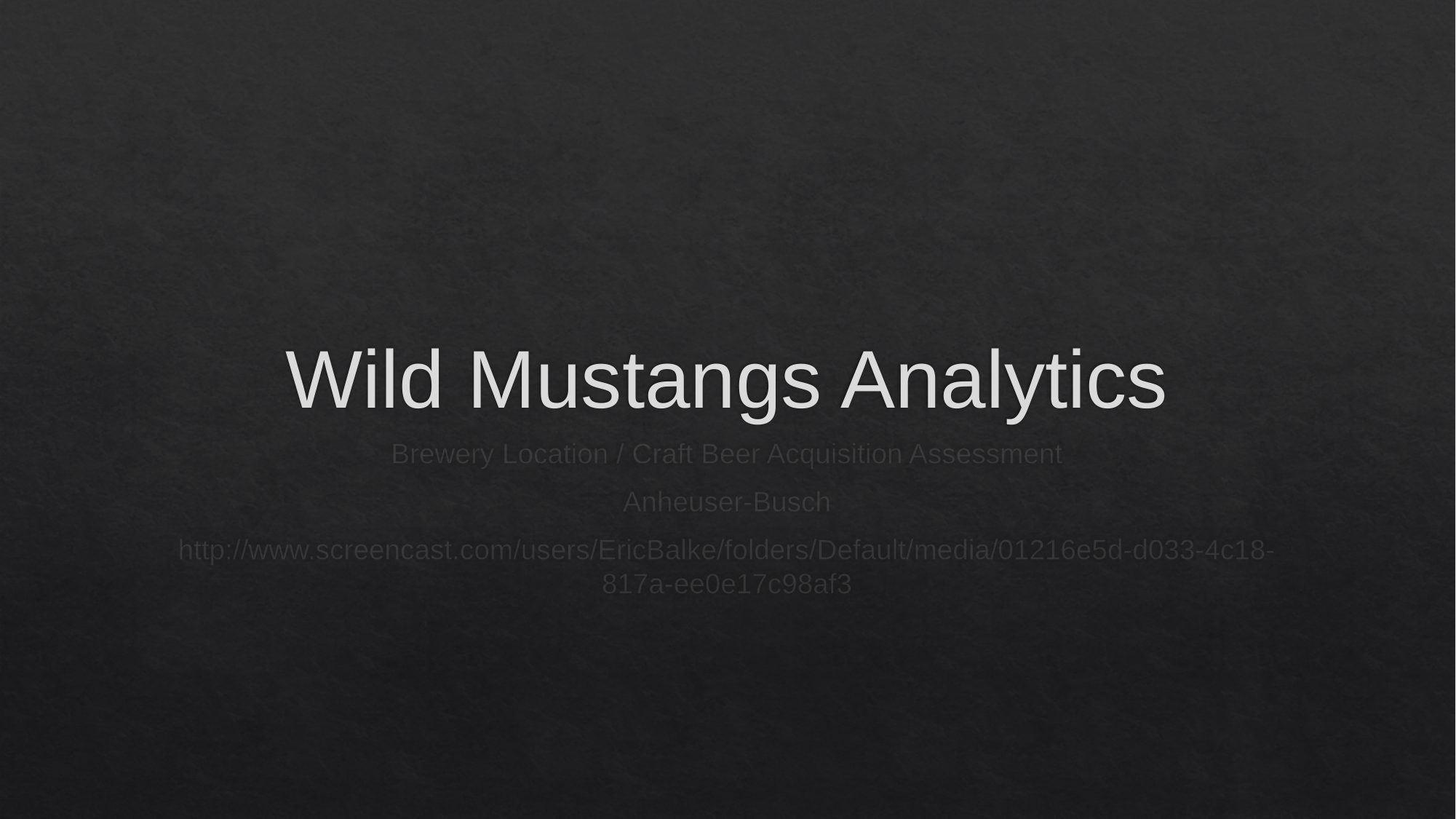

# Wild Mustangs Analytics
Brewery Location / Craft Beer Acquisition Assessment
Anheuser-Busch
http://www.screencast.com/users/EricBalke/folders/Default/media/01216e5d-d033-4c18-817a-ee0e17c98af3